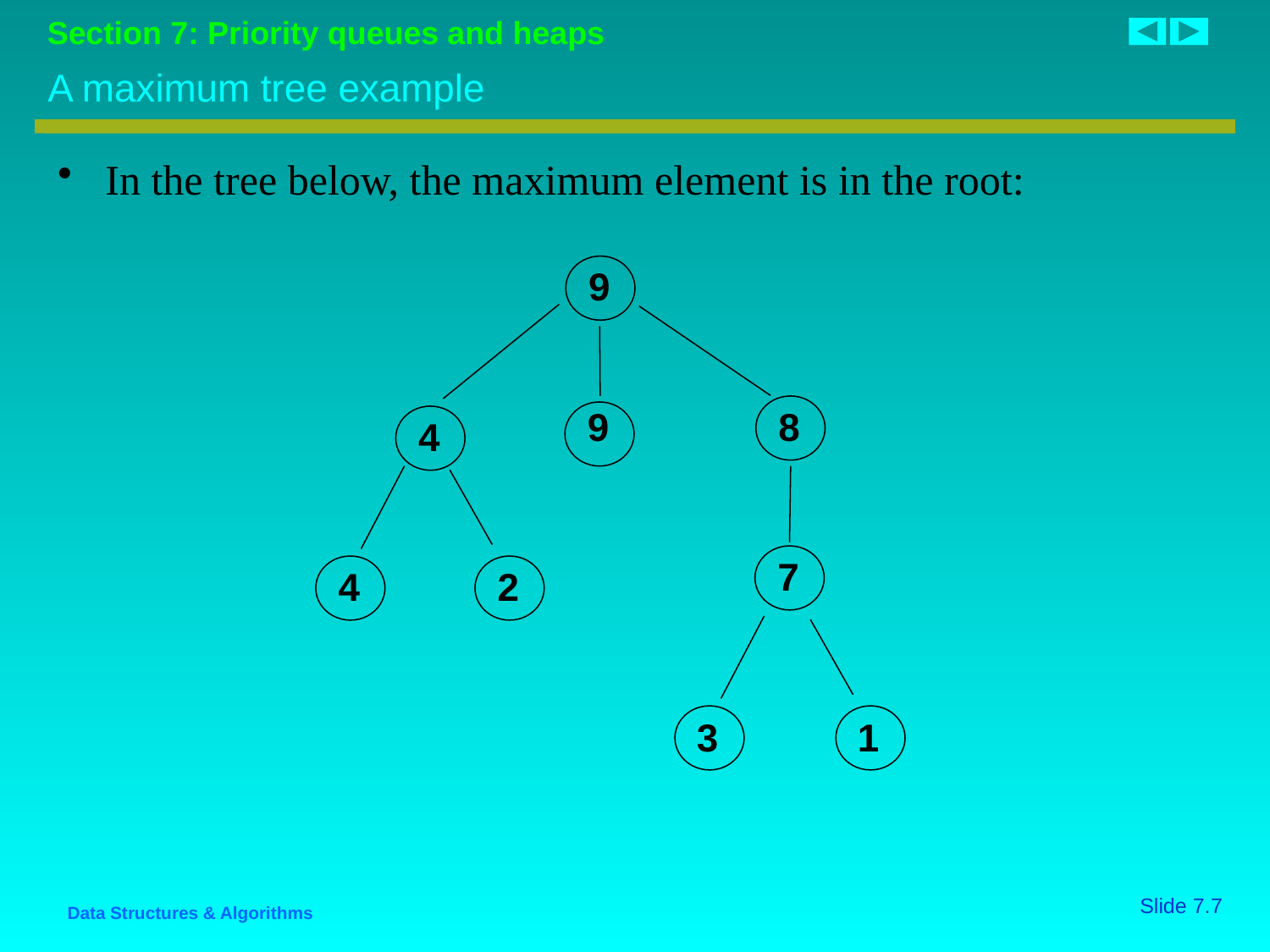

# A maximum tree example
In the tree below, the maximum element is in the root:

9

8
9

4

7

4

2

3
1